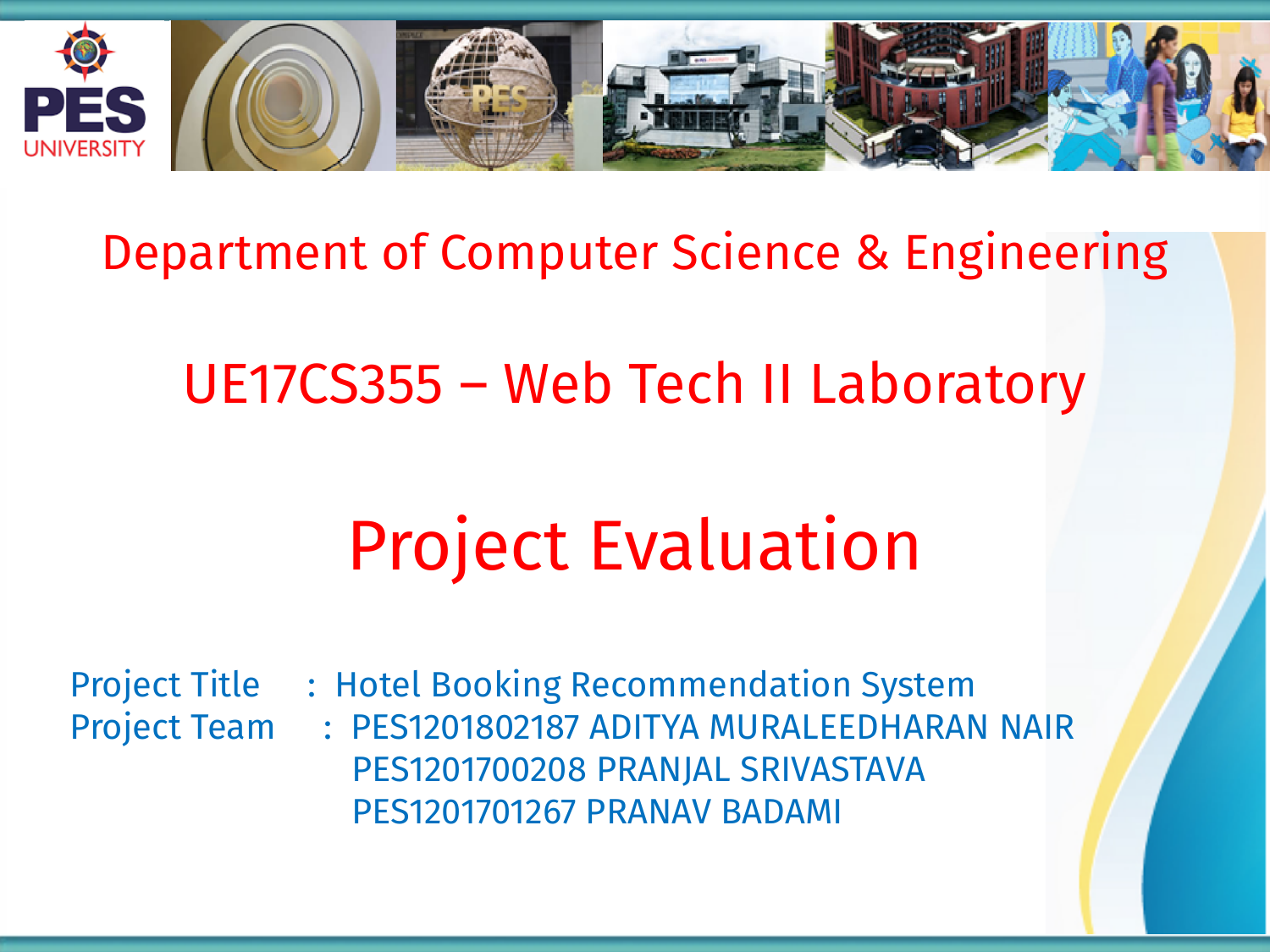

Department of Computer Science & Engineering

UE17CS355 – Web Tech II Laboratory

Project Evaluation
Project Title     :  Hotel Booking Recommendation System
Project Team 	:  PES1201802187 ADITYA MURALEEDHARAN NAIR
		   PES1201700208 PRANJAL SRIVASTAVA
		   PES1201701267 PRANAV BADAMI